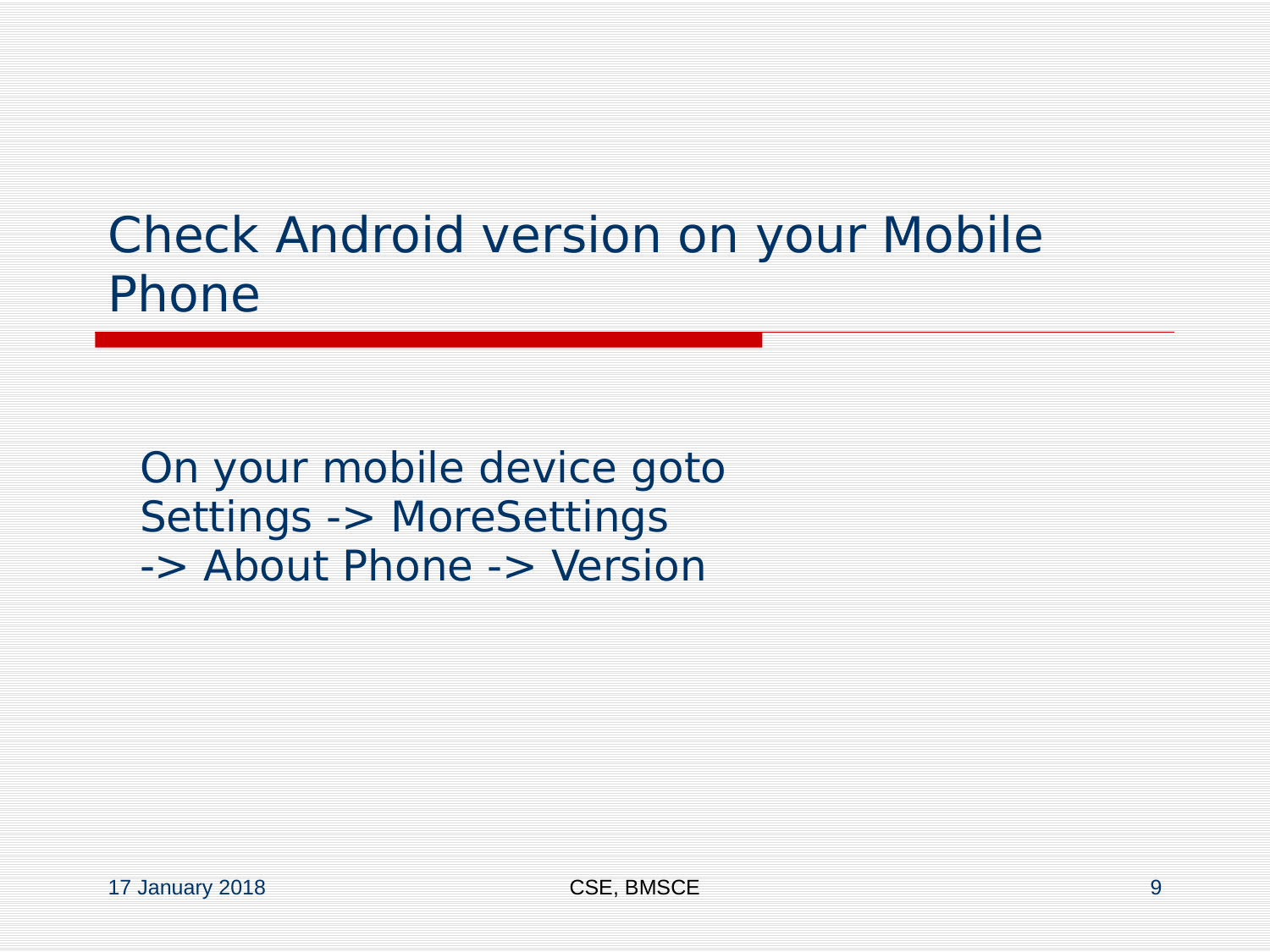

# Check Android version on your Mobile Phone
On your mobile device goto
Settings -> MoreSettings
-> About Phone -> Version
17 January 2018
CSE, BMSCE
9